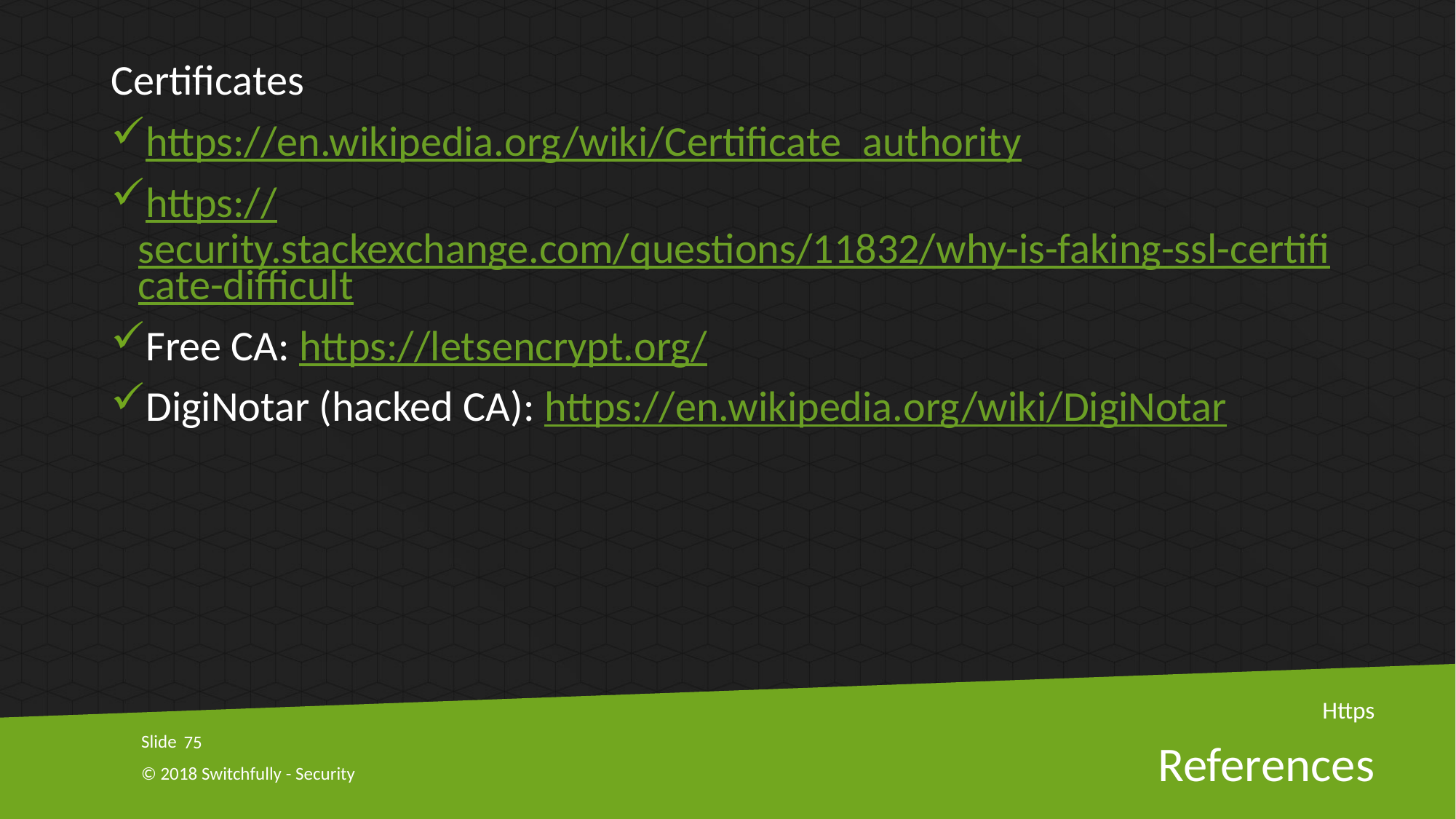

Certificates
https://en.wikipedia.org/wiki/Certificate_authority
https://security.stackexchange.com/questions/11832/why-is-faking-ssl-certificate-difficult
Free CA: https://letsencrypt.org/
DigiNotar (hacked CA): https://en.wikipedia.org/wiki/DigiNotar

Https
75
# References
© 2018 Switchfully - Security